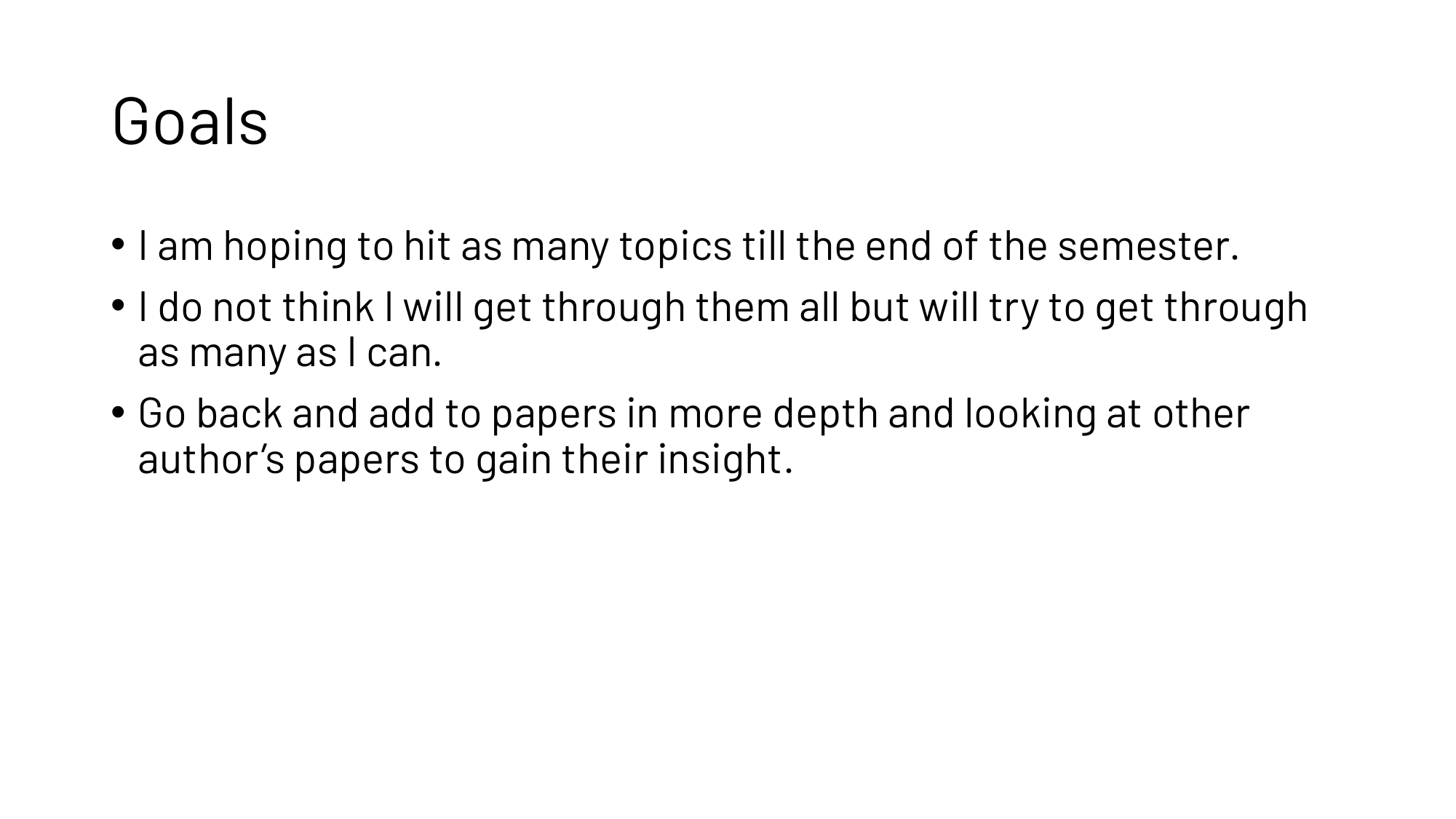

# Goals
I am hoping to hit as many topics till the end of the semester.
I do not think I will get through them all but will try to get through as many as I can.
Go back and add to papers in more depth and looking at other author’s papers to gain their insight.